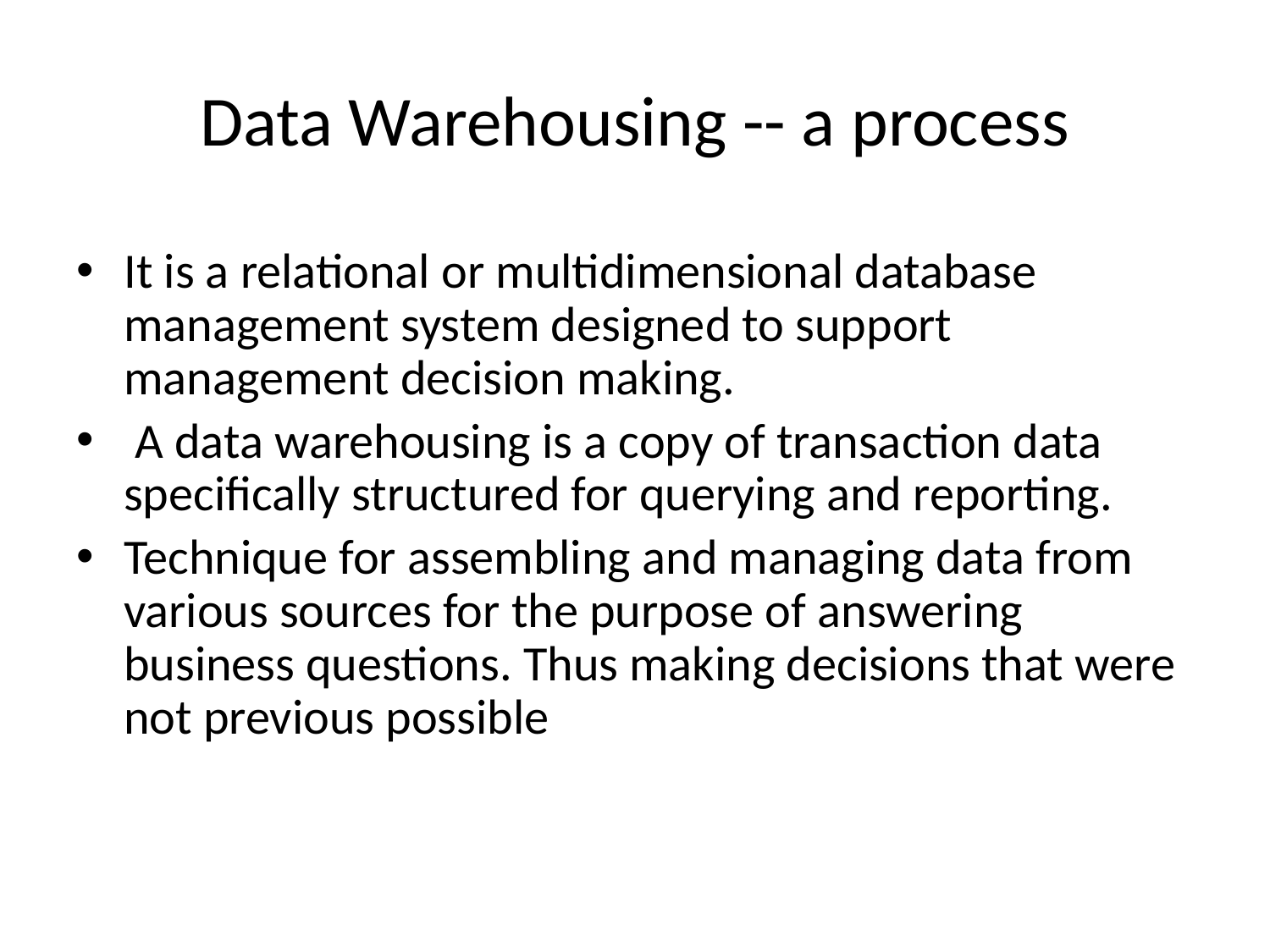

# Data Warehousing -- a process
It is a relational or multidimensional database management system designed to support management decision making.
 A data warehousing is a copy of transaction data specifically structured for querying and reporting.
Technique for assembling and managing data from various sources for the purpose of answering business questions. Thus making decisions that were not previous possible